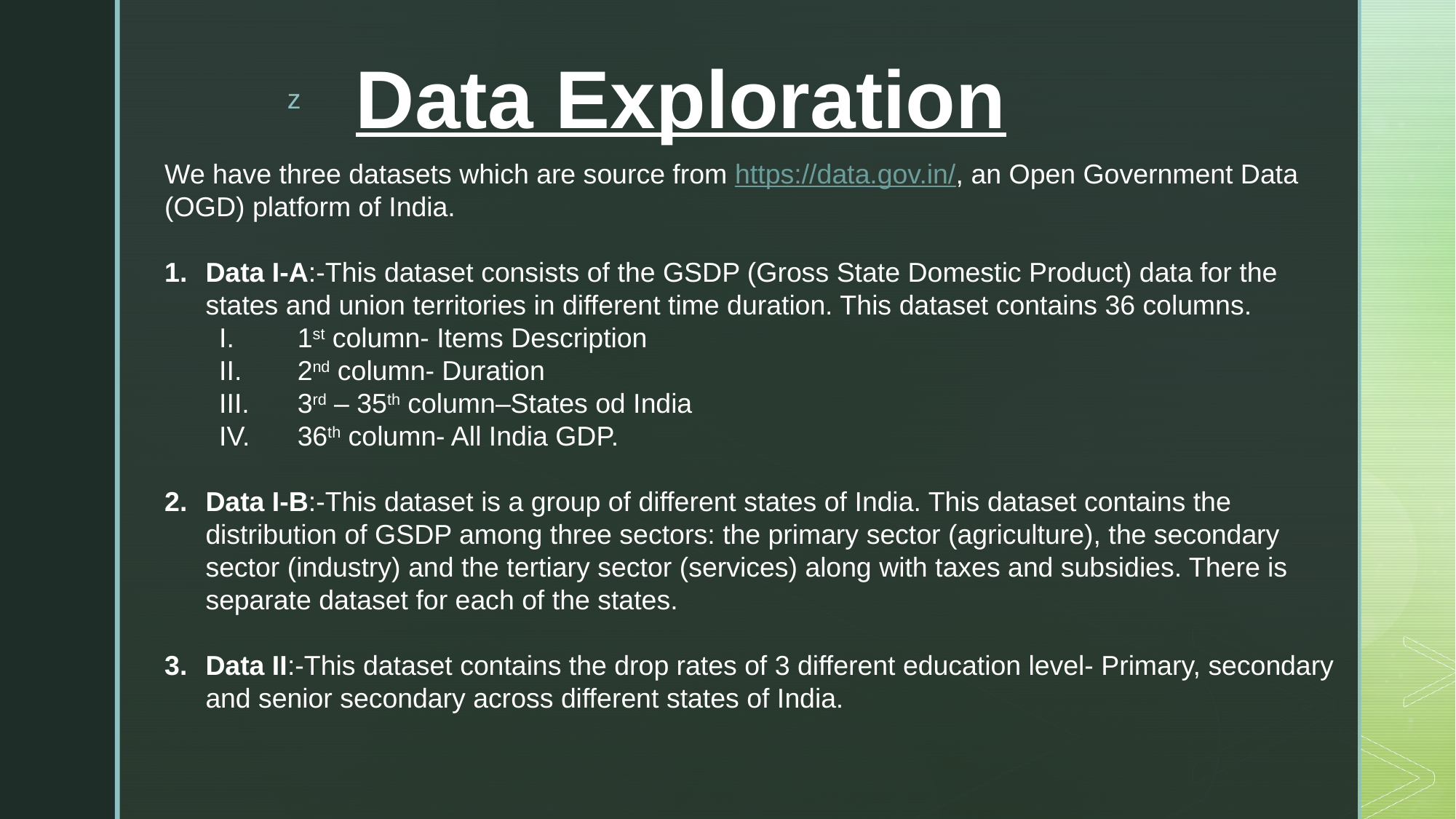

Data Exploration
We have three datasets which are source from https://data.gov.in/, an Open Government Data (OGD) platform of India.

Data I-A:-This dataset consists of the GSDP (Gross State Domestic Product) data for the states and union territories in different time duration. This dataset contains 36 columns.
    1st column- Items Description
    2nd column- Duration
    3rd – 35th column–States od India
    36th column- All India GDP.

Data I-B:-This dataset is a group of different states of India. This dataset contains the distribution of GSDP among three sectors: the primary sector (agriculture), the secondary sector (industry) and the tertiary sector (services) along with taxes and subsidies. There is separate dataset for each of the states.

Data II:-This dataset contains the drop rates of 3 different education level- Primary, secondary and senior secondary across different states of India.